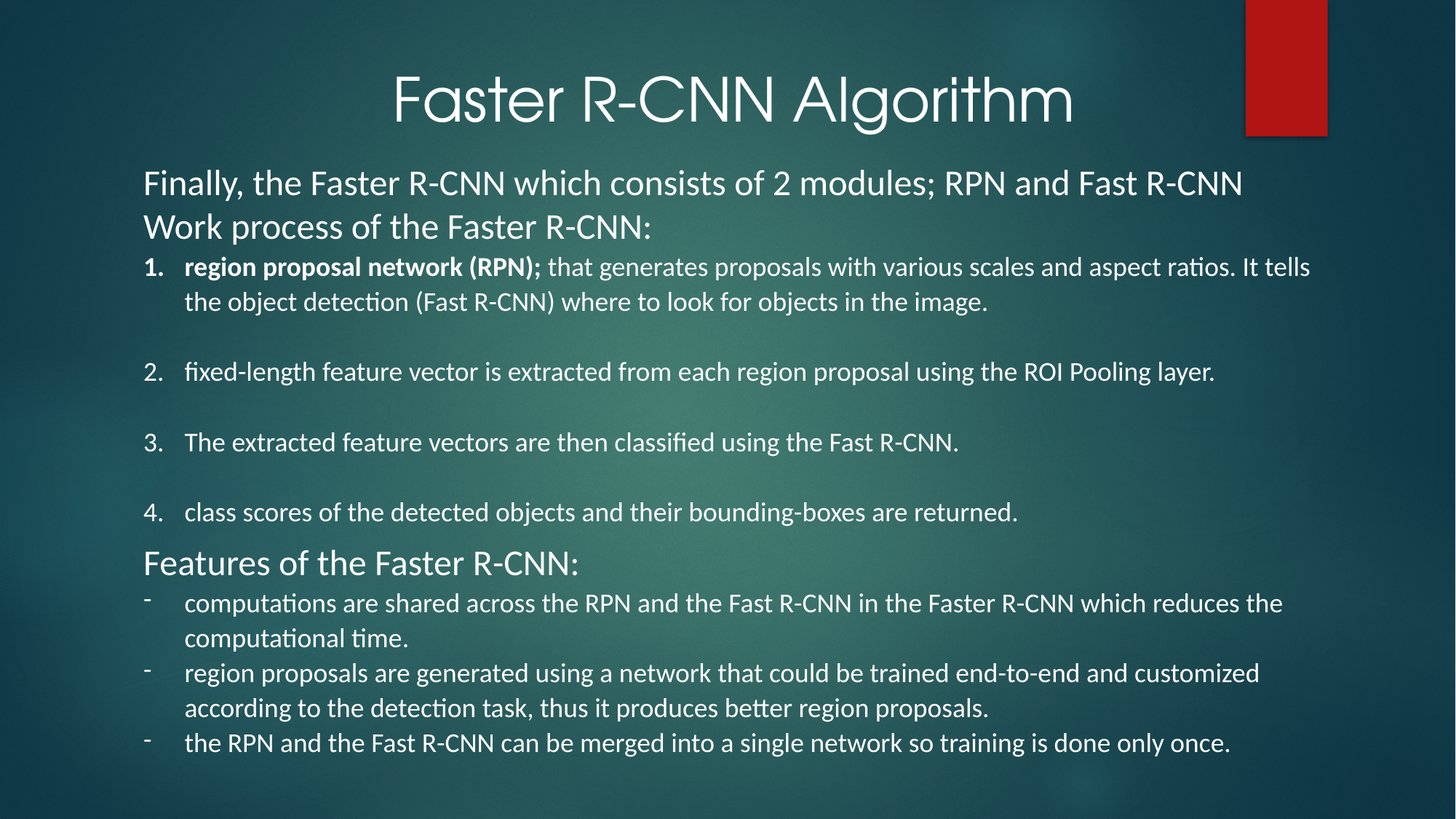

Faster R-CNN Algorithm

Finally, the Faster R-CNN which consists of 2 modules; RPN and Fast R-CNN
Work process of the Faster R-CNN:
region proposal network (RPN); that generates proposals with various scales and aspect ratios. It tells the object detection (Fast R-CNN) where to look for objects in the image.

fixed-length feature vector is extracted from each region proposal using the ROI Pooling layer.

The extracted feature vectors are then classified using the Fast R-CNN.

class scores of the detected objects and their bounding-boxes are returned.
Features of the Faster R-CNN:
computations are shared across the RPN and the Fast R-CNN in the Faster R-CNN which reduces the computational time.
region proposals are generated using a network that could be trained end-to-end and customized according to the detection task, thus it produces better region proposals.
the RPN and the Fast R-CNN can be merged into a single network so training is done only once.